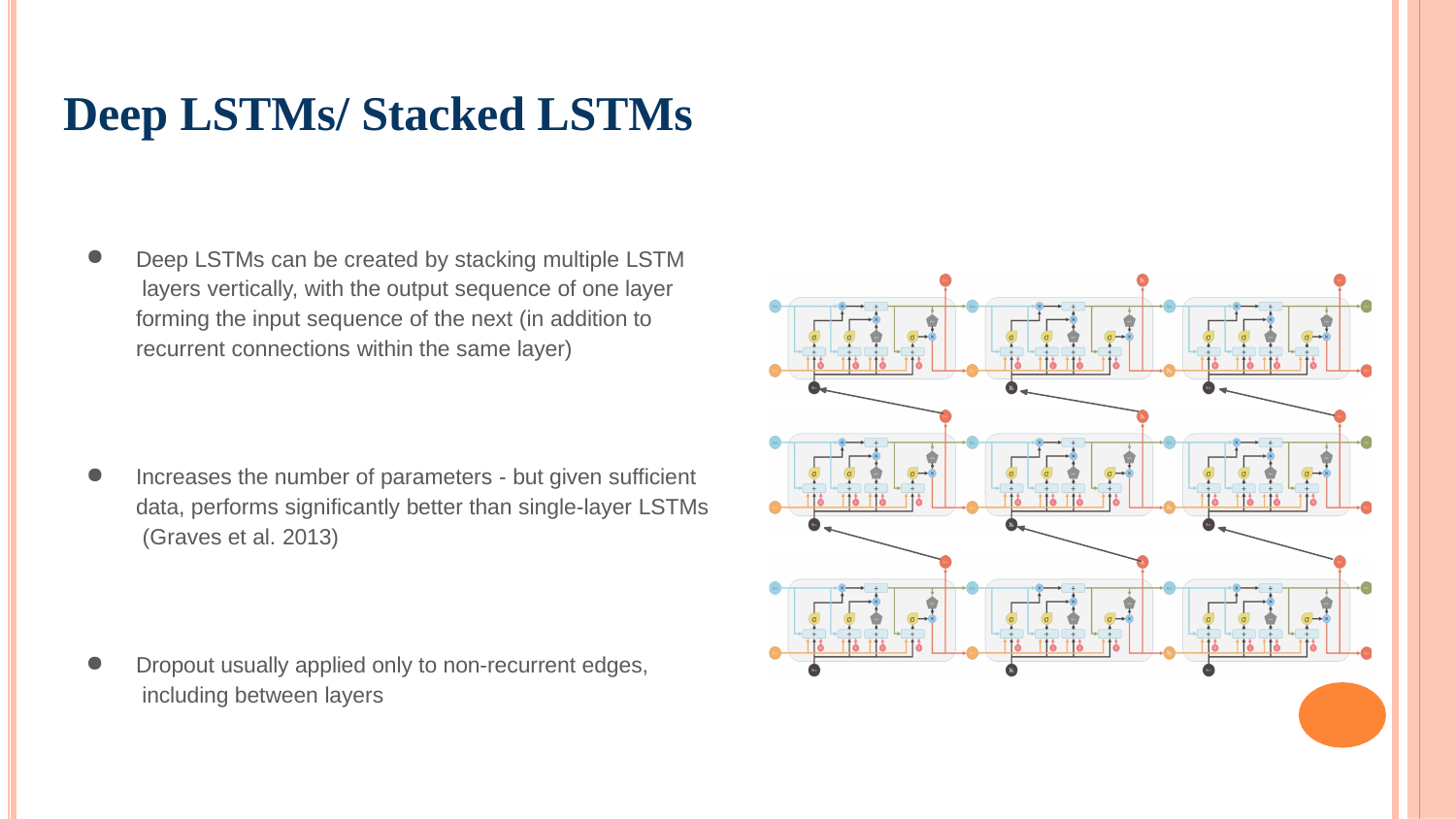

# Deep LSTMs/ Stacked LSTMs
Deep LSTMs can be created by stacking multiple LSTM  layers vertically, with the output sequence of one layer  forming the input sequence of the next (in addition to  recurrent connections within the same layer)

Increases the number of parameters - but given sufficient  data, performs significantly better than single-layer LSTMs  (Graves et al. 2013)
Dropout usually applied only to non-recurrent edges,  including between layers